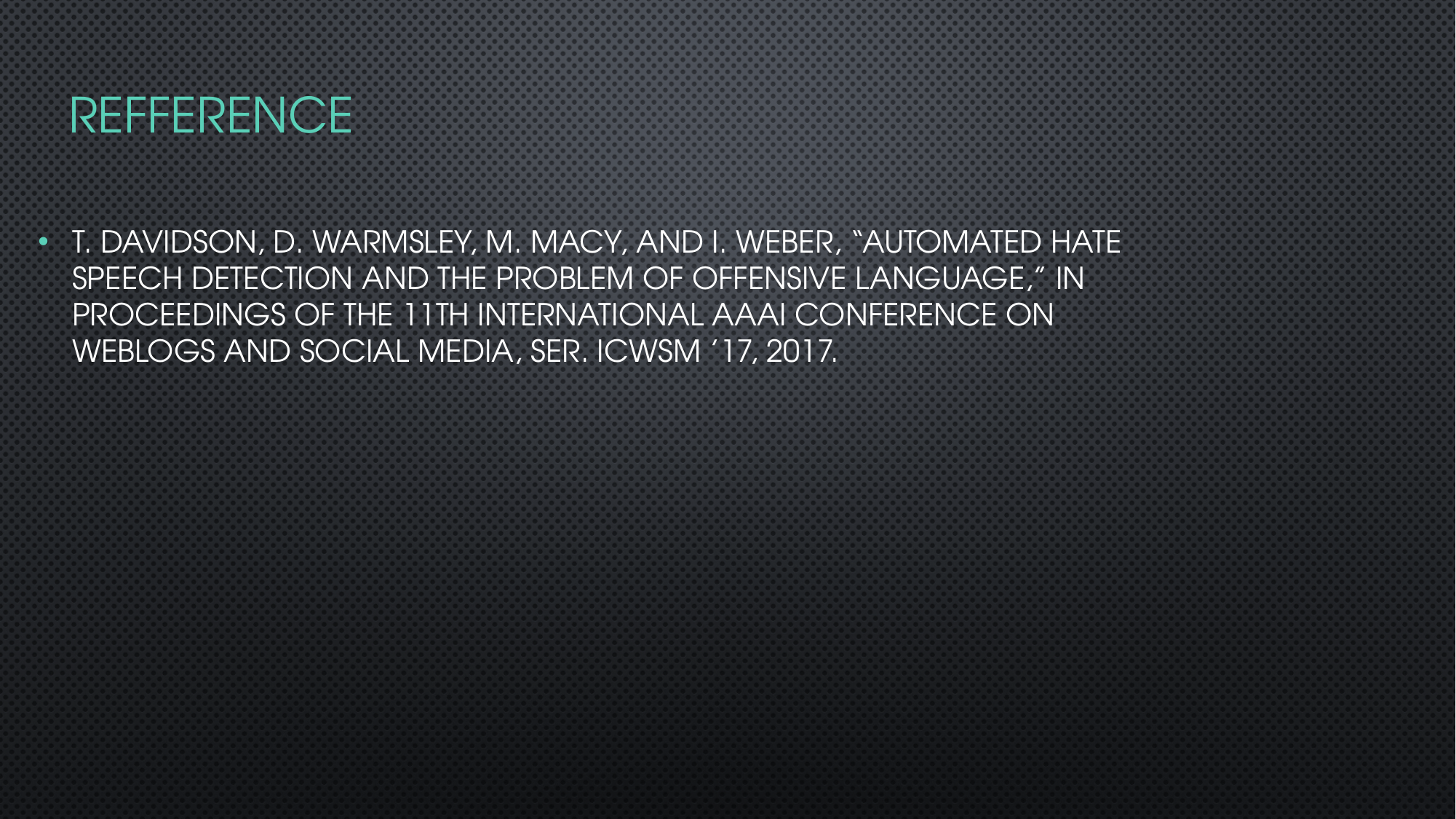

# refference
T. Davidson, D. Warmsley, M. Macy, and I. Weber, “Automated hate speech detection and the problem of offensive language,” in Proceedings of the 11th International AAAI Conference on Weblogs and Social Media, ser. ICWSM ’17, 2017.